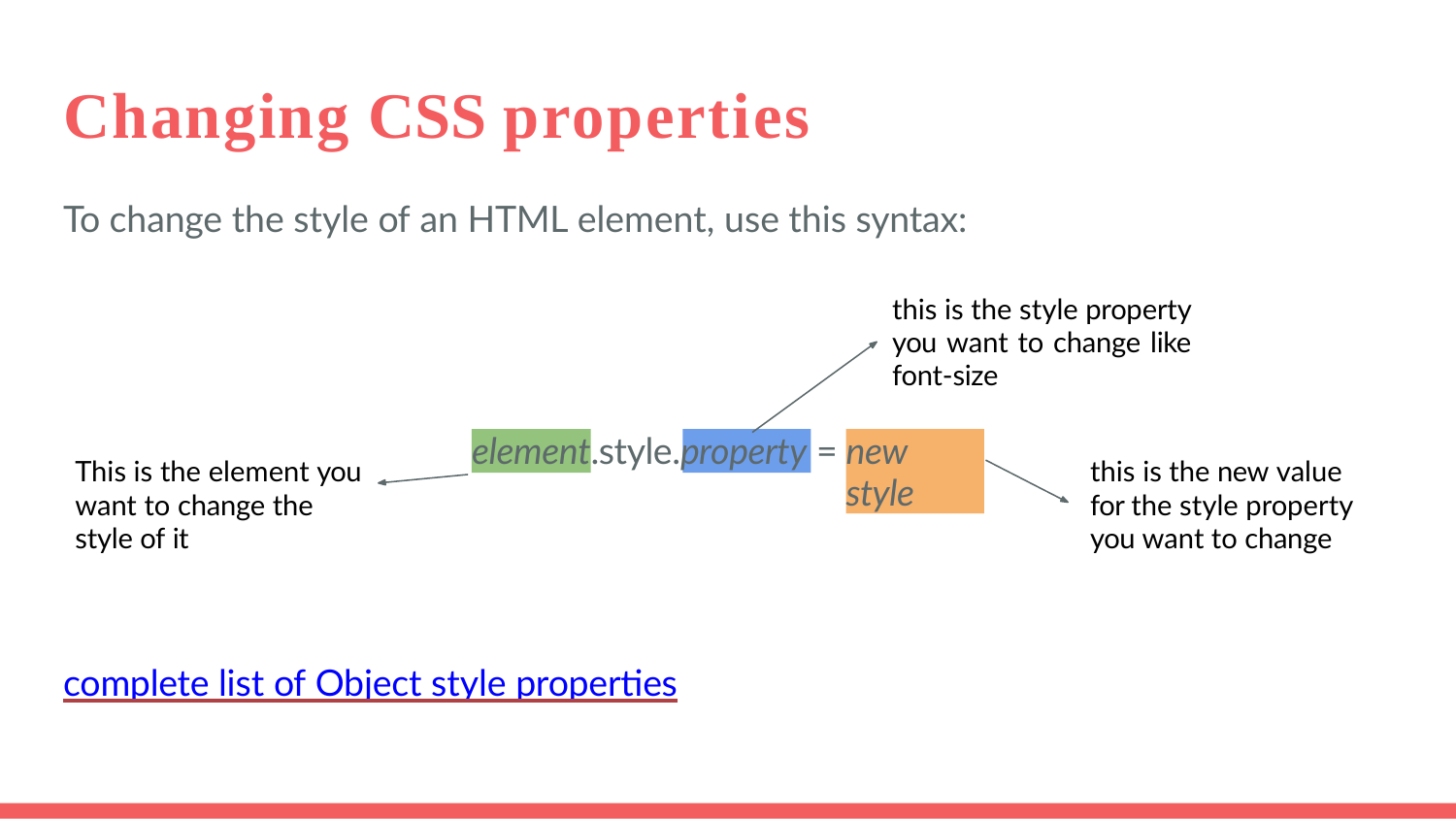

# Changing CSS properties
To change the style of an HTML element, use this syntax:

this is the style property you want to change like font-size

element.style.property =

new style
This is the element you want to change the style of it
this is the new value for the style property you want to change

complete list of Object style properties